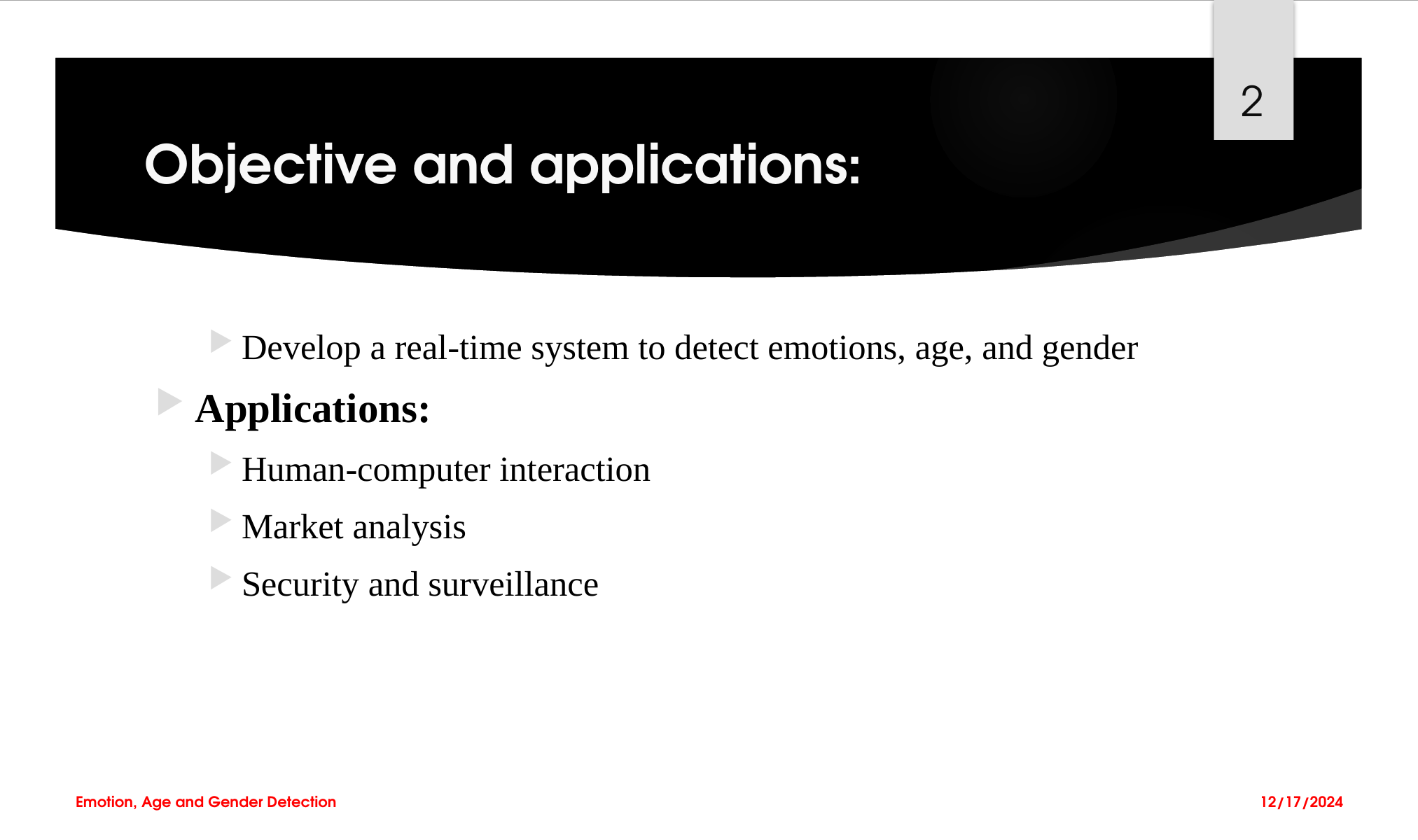

2
# Objective and applications:
Develop a real-time system to detect emotions, age, and gender
Applications:
Human-computer interaction
Market analysis
Security and surveillance

Emotion, Age and Gender Detection
12/17/2024